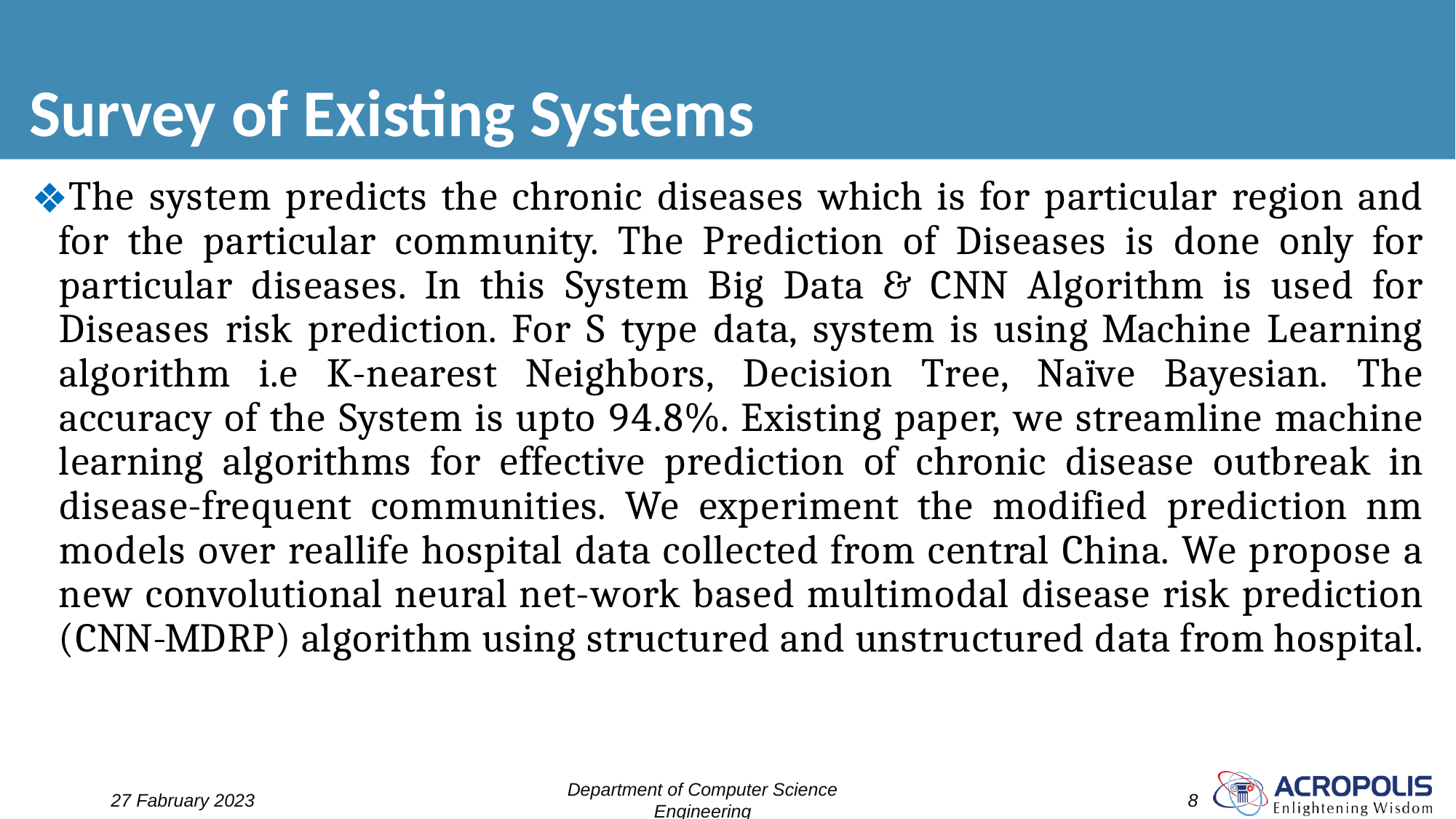

# Survey of Existing Systems
The system predicts the chronic diseases which is for particular region and for the particular community. The Prediction of Diseases is done only for particular diseases. In this System Big Data & CNN Algorithm is used for Diseases risk prediction. For S type data, system is using Machine Learning algorithm i.e K-nearest Neighbors, Decision Tree, Naïve Bayesian. The accuracy of the System is upto 94.8%. Existing paper, we streamline machine learning algorithms for effective prediction of chronic disease outbreak in disease-frequent communities. We experiment the modified prediction nm models over reallife hospital data collected from central China. We propose a new convolutional neural net-work based multimodal disease risk prediction (CNN-MDRP) algorithm using structured and unstructured data from hospital.
27 Fabruary 2023
Department of Computer Science Engineering
8